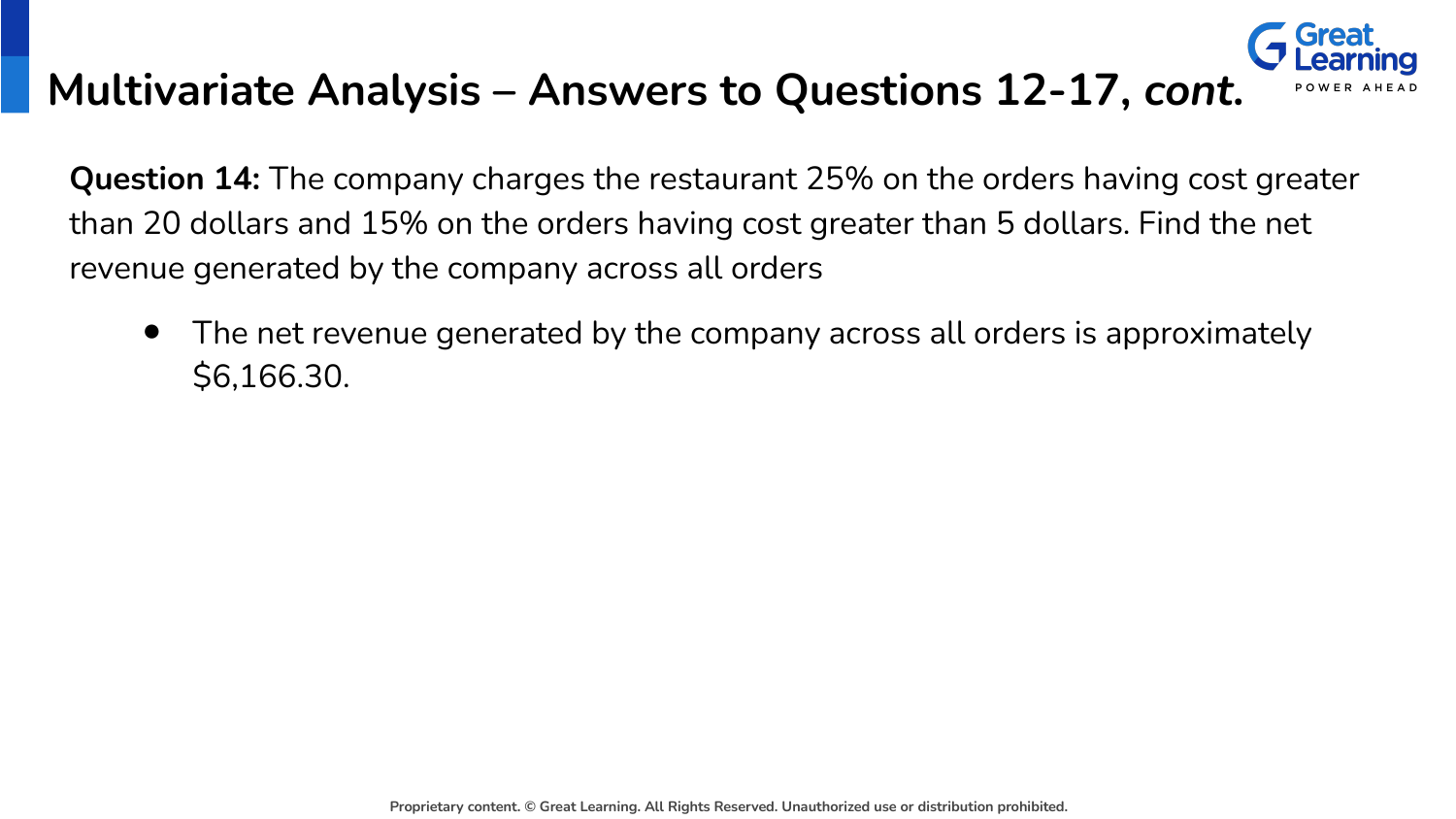

# Multivariate Analysis – Answers to Questions 12-17, cont.
Question 14: The company charges the restaurant 25% on the orders having cost greater than 20 dollars and 15% on the orders having cost greater than 5 dollars. Find the net revenue generated by the company across all orders
The net revenue generated by the company across all orders is approximately $6,166.30.